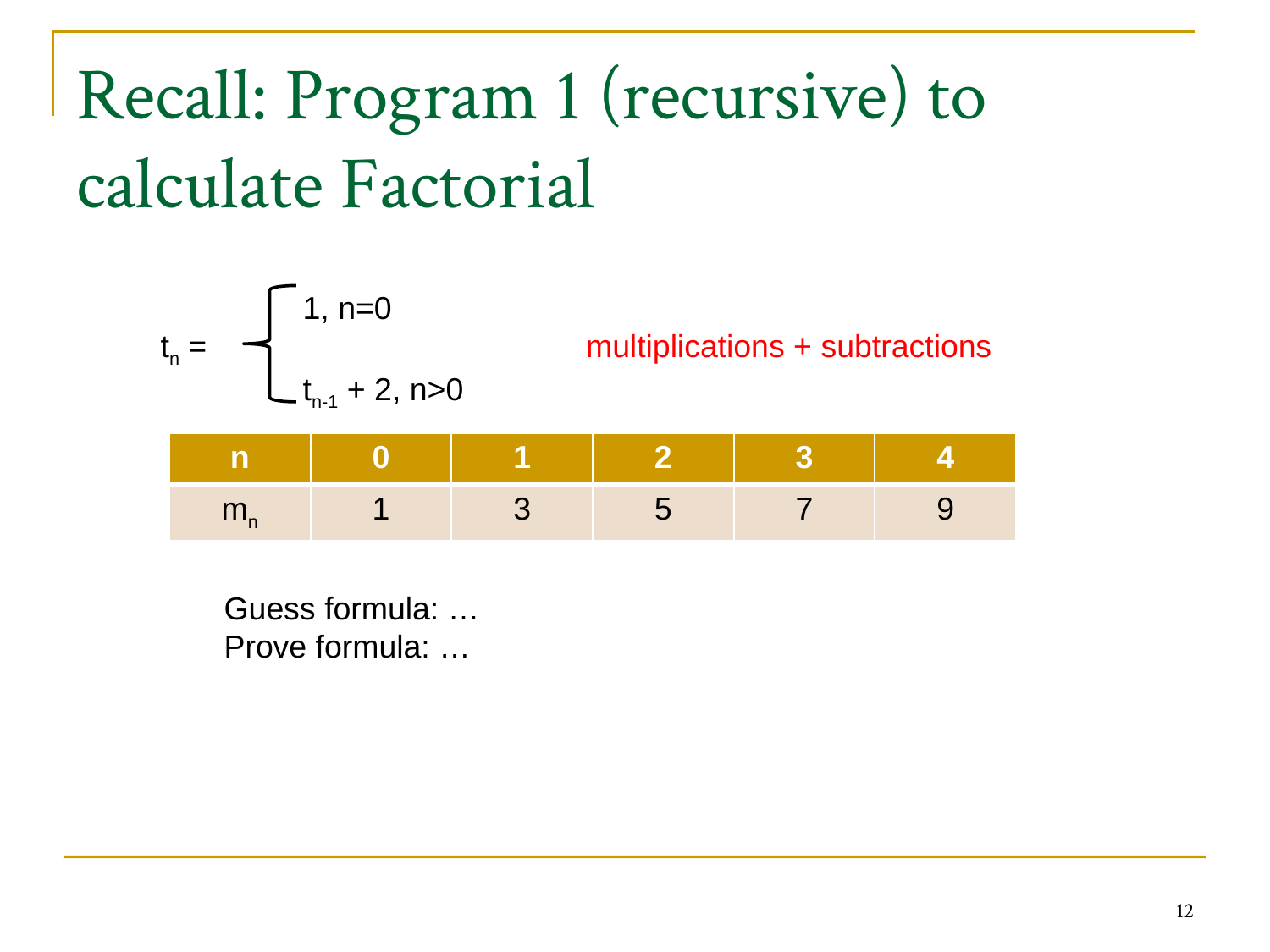

Recall: Program 1 (recursive) to calculate Factorial

                1, n=0
tn = 			     multiplications + subtractions
                tn-1 + 2, n>0

| n | 0 | 1 | 2 | 3 | 4 |
| --- | --- | --- | --- | --- | --- |
| mn | 1 | 3 | 5 | 7 | 9 |
Guess formula: …
Prove formula: …
12